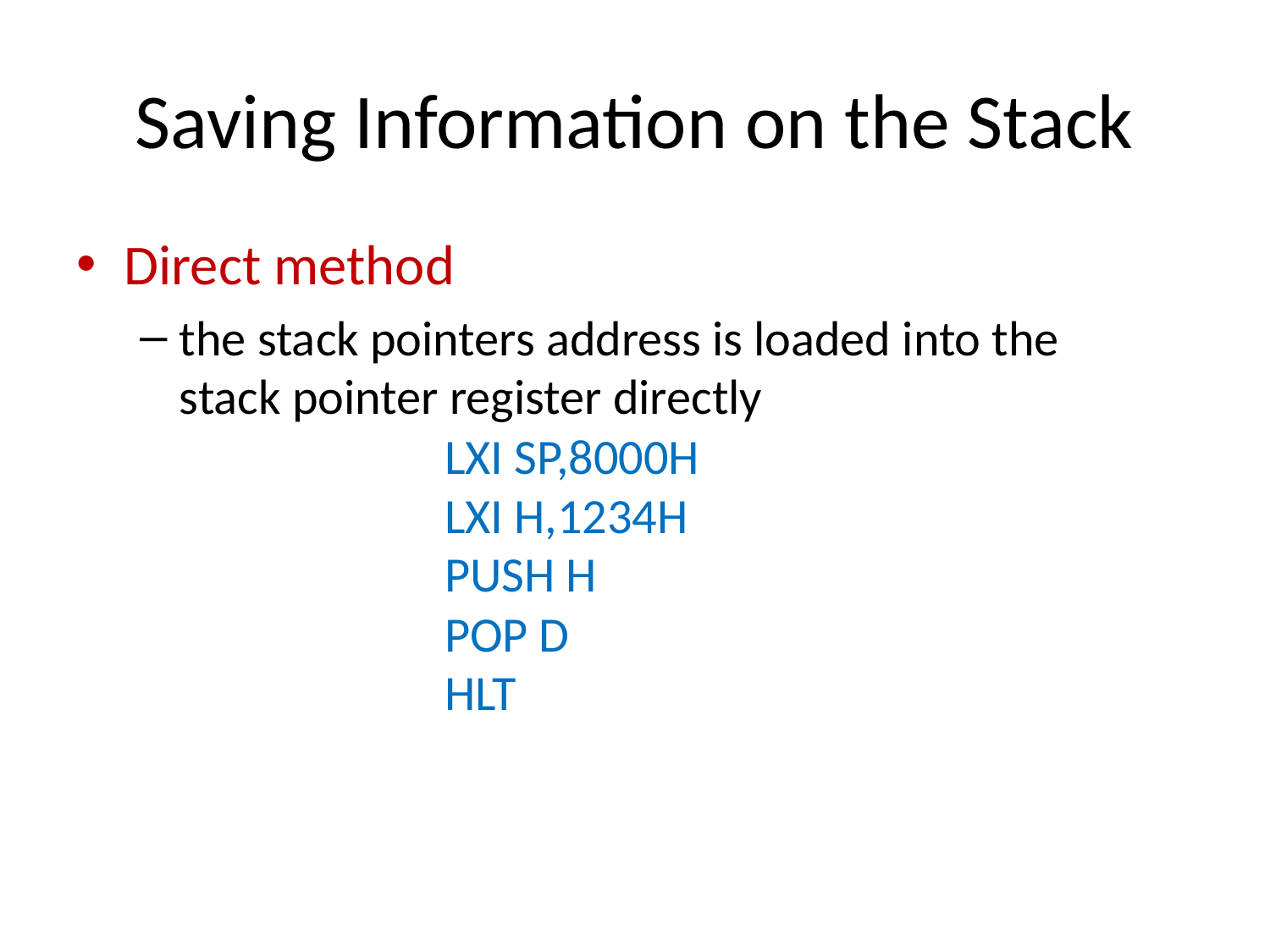

# Saving Information on the Stack
Direct method
the stack pointers address is loaded into the
stack pointer register directly
		 LXI SP,8000H
		 LXI H,1234H
		 PUSH H
		 POP D
		 HLT